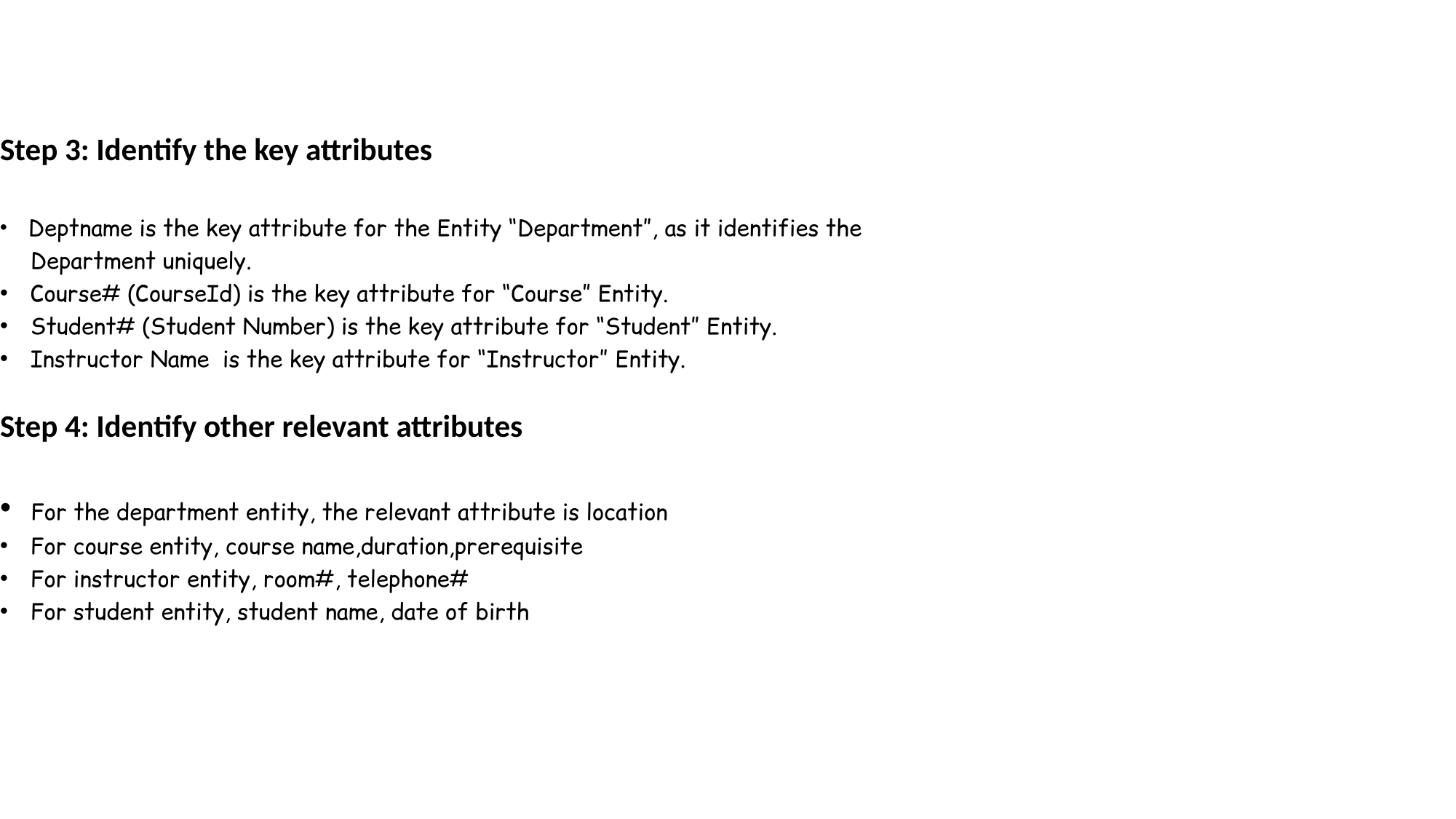

Steps in ER Modeling
Step 3: Identify the key attributes

 Deptname is the key attribute for the Entity “Department”, as it identifies the
	 Department uniquely.
 Course# (CourseId) is the key attribute for “Course” Entity.
 Student# (Student Number) is the key attribute for “Student” Entity.
 Instructor Name  is the key attribute for “Instructor” Entity.

Step 4: Identify other relevant attributes

 For the department entity, the relevant attribute is location
 For course entity, course name,duration,prerequisite
 For instructor entity, room#, telephone#
 For student entity, student name, date of birth

64